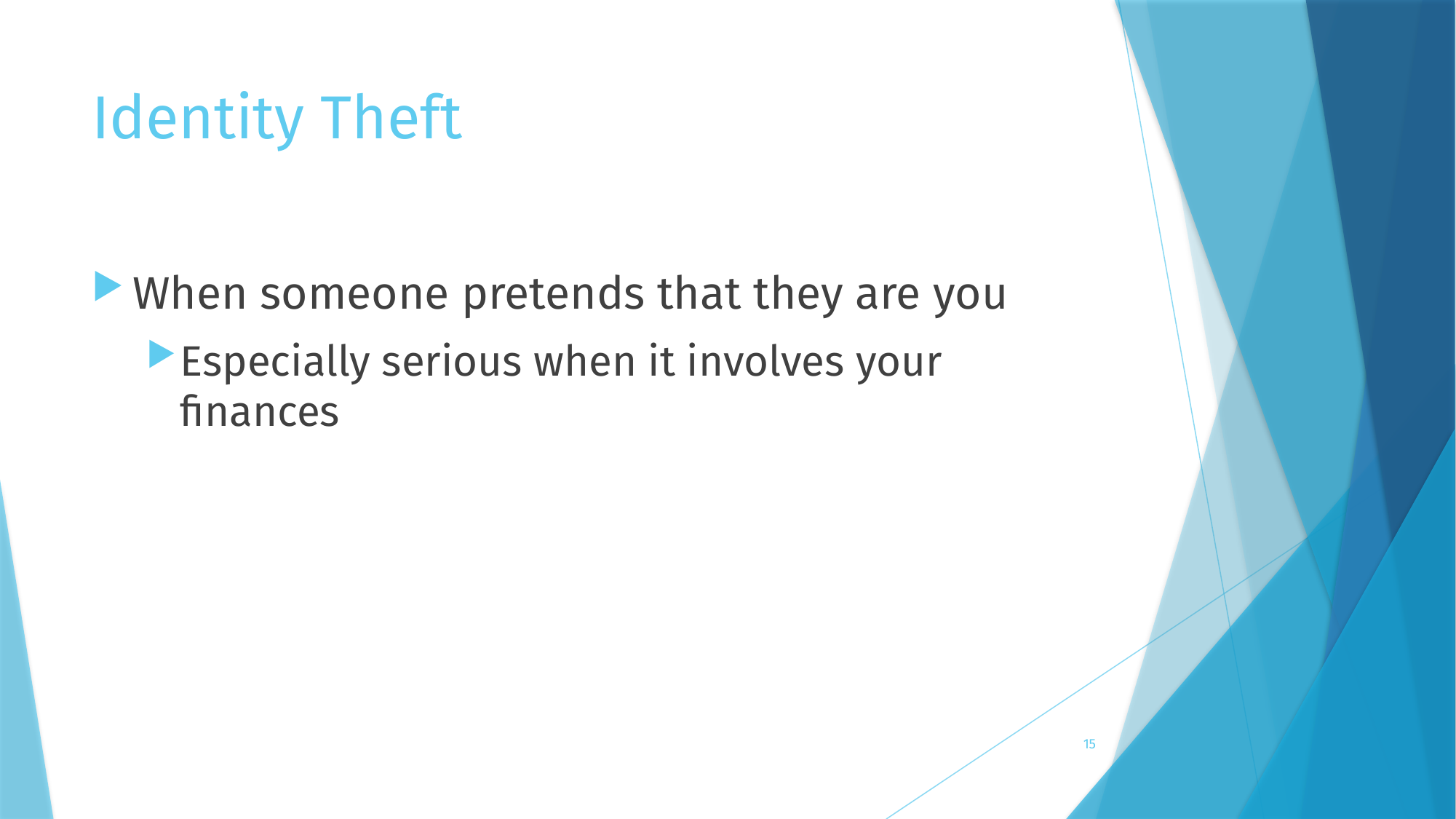

# Identity Theft
When someone pretends that they are you
Especially serious when it involves your finances
15